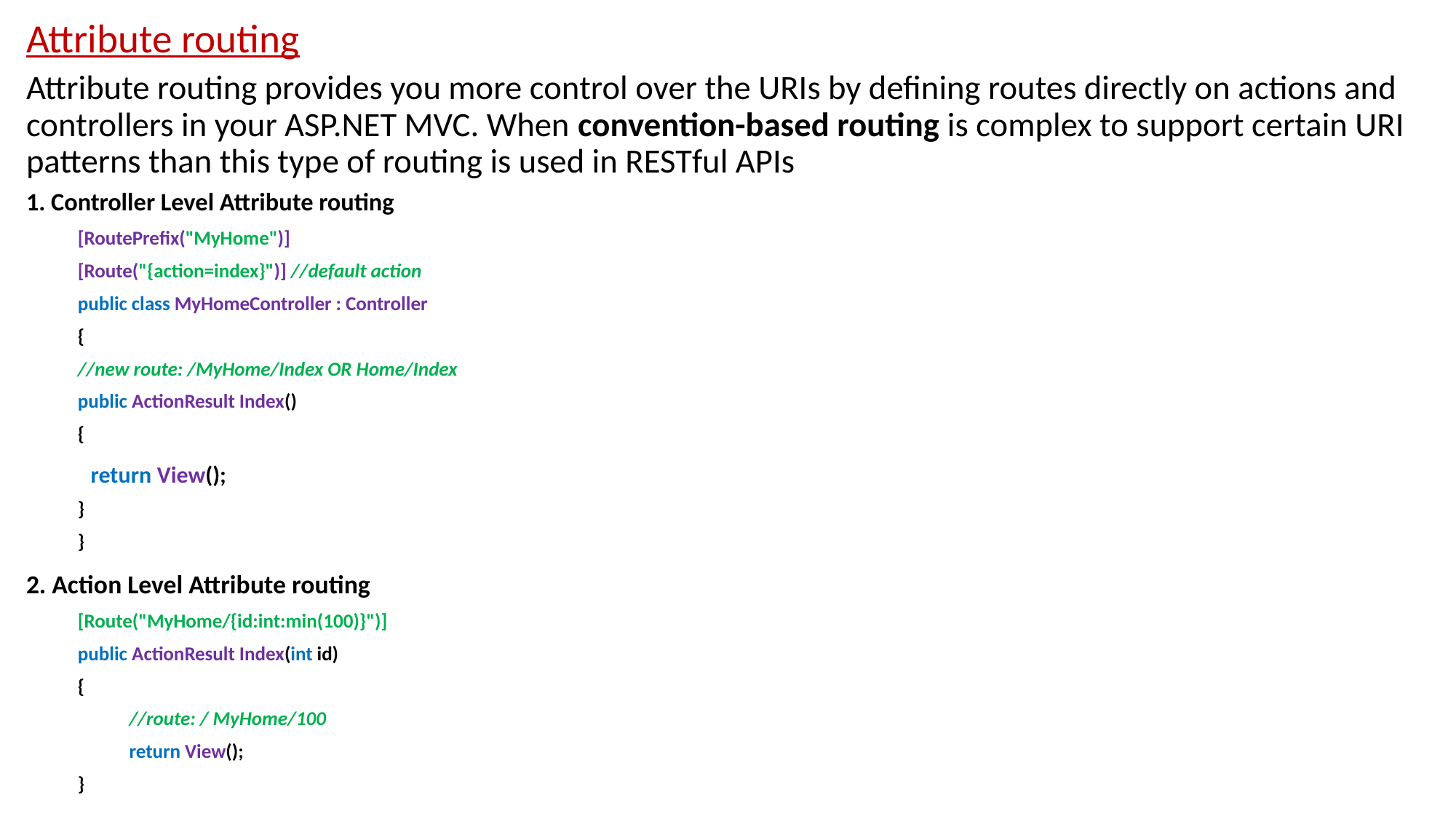

Attribute routing
Attribute routing provides you more control over the URIs by defining routes directly on actions and controllers in your ASP.NET MVC. When convention-based routing is complex to support certain URI patterns than this type of routing is used in RESTful APIs
1. Controller Level Attribute routing
[RoutePrefix("MyHome")]
[Route("{action=index}")] //default action
public class MyHomeController : Controller
{
	//new route: /MyHome/Index OR Home/Index
	public ActionResult Index()
	{
		return View();
	}
}
2. Action Level Attribute routing
[Route("MyHome/{id:int:min(100)}")]
public ActionResult Index(int id)
{
//route: / MyHome/100
return View();
}